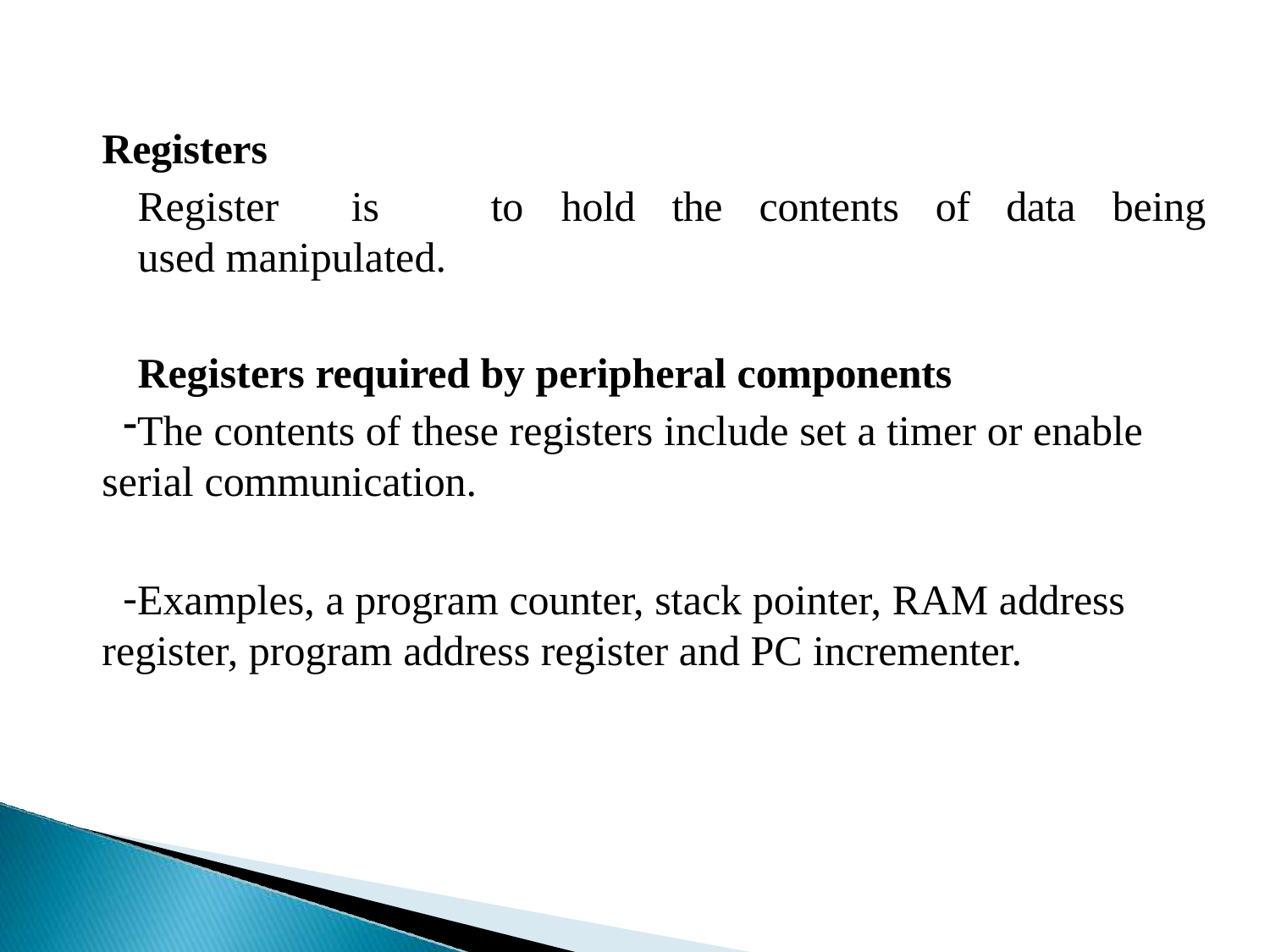

Registers
Register	is	used manipulated.
to	hold	the	contents	of	data	being
Registers required by peripheral components
The contents of these registers include set a timer or enable serial communication.

Examples, a program counter, stack pointer, RAM address register, program address register and PC incrementer.